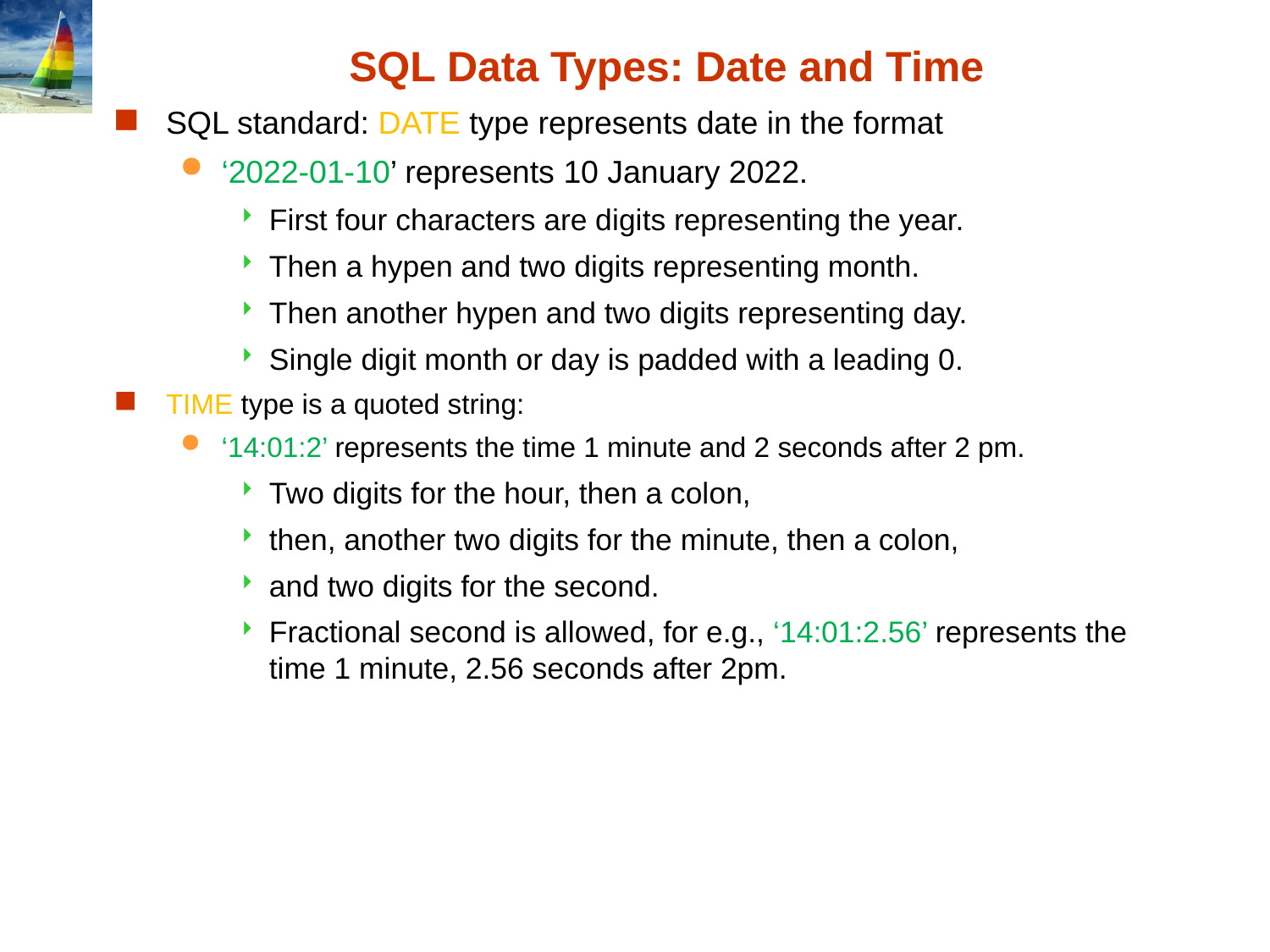

# SQL Data Types: Date and Time
SQL standard: DATE type represents date in the format
‘2022-01-10’ represents 10 January 2022.
First four characters are digits representing the year.
Then a hypen and two digits representing month.
Then another hypen and two digits representing day.
Single digit month or day is padded with a leading 0.
TIME type is a quoted string:
‘14:01:2’ represents the time 1 minute and 2 seconds after 2 pm.
Two digits for the hour, then a colon,
then, another two digits for the minute, then a colon,
and two digits for the second.
Fractional second is allowed, for e.g., ‘14:01:2.56’ represents the time 1 minute, 2.56 seconds after 2pm.